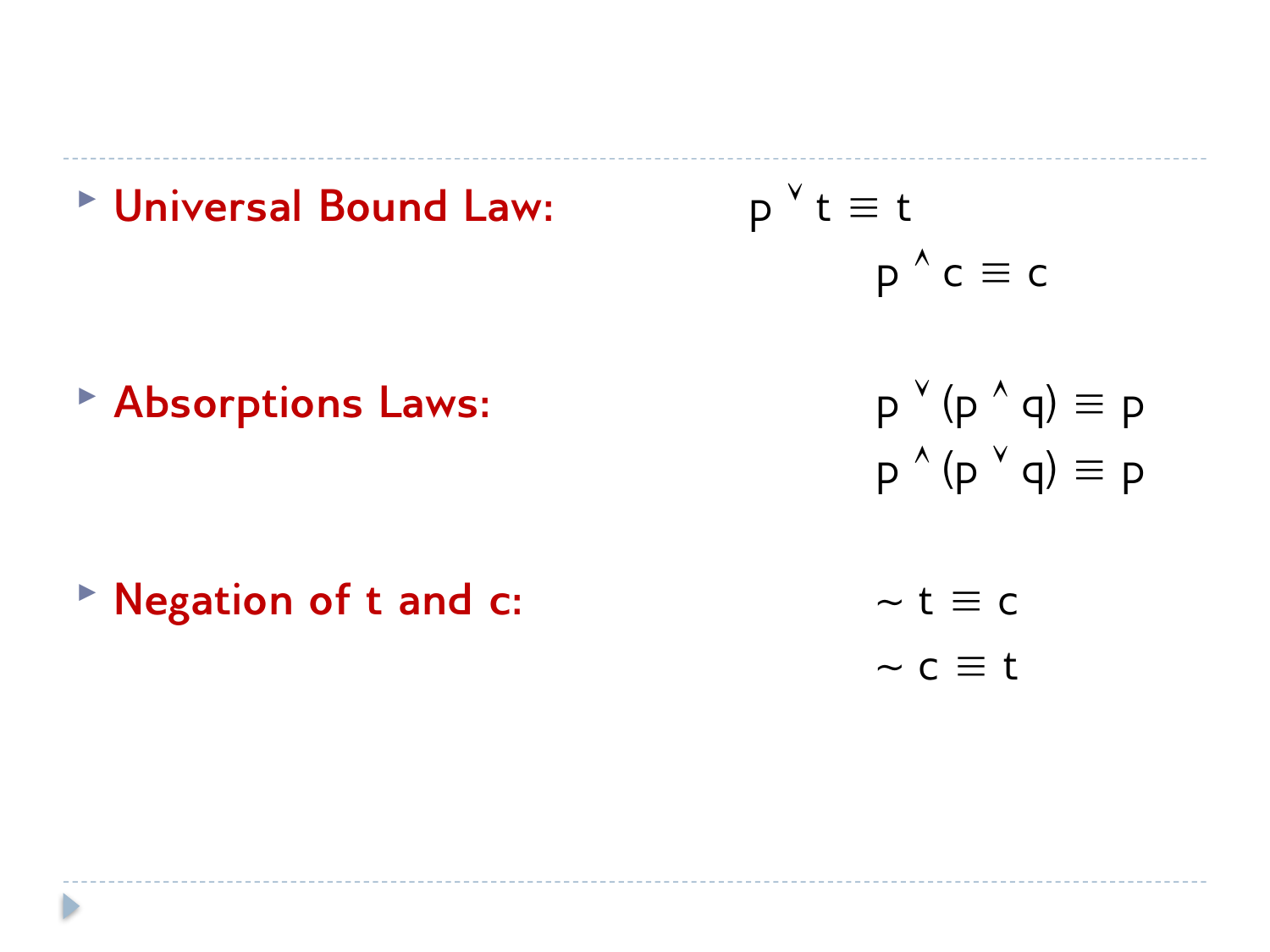

#
Universal Bound Law: 		p ∨ t ≡ t
							p ∧ c ≡ c

Absorptions Laws: 			p ∨ (p ∧ q) ≡ p
							p ∧ (p ∨ q) ≡ p

Negation of t and c: 			~ t ≡ c
							~ c ≡ t